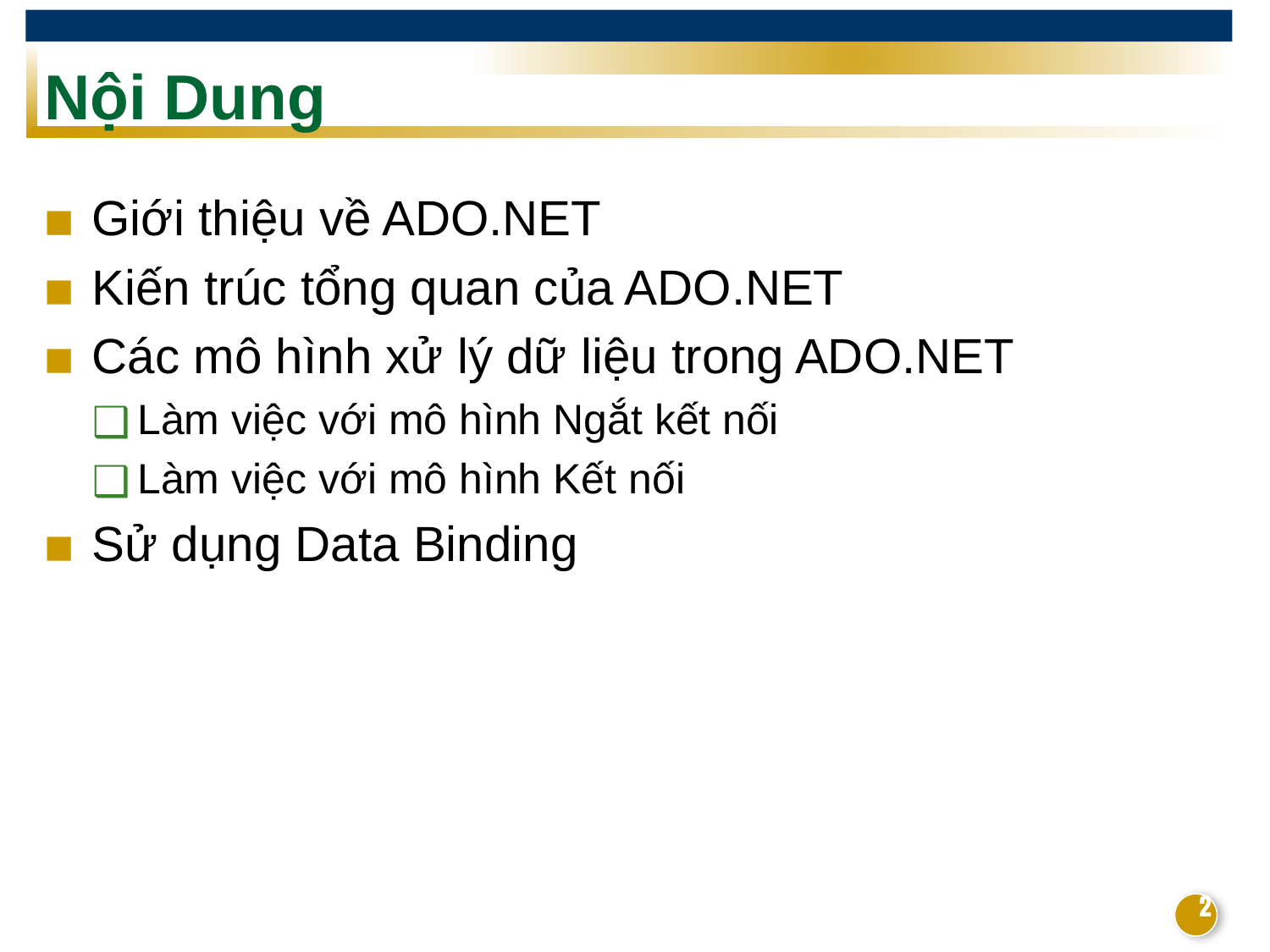

# Nội Dung
Giới thiệu về ADO.NET
Kiến trúc tổng quan của ADO.NET
Các mô hình xử lý dữ liệu trong ADO.NET
Làm việc với mô hình Ngắt kết nối
Làm việc với mô hình Kết nối
Sử dụng Data Binding
2